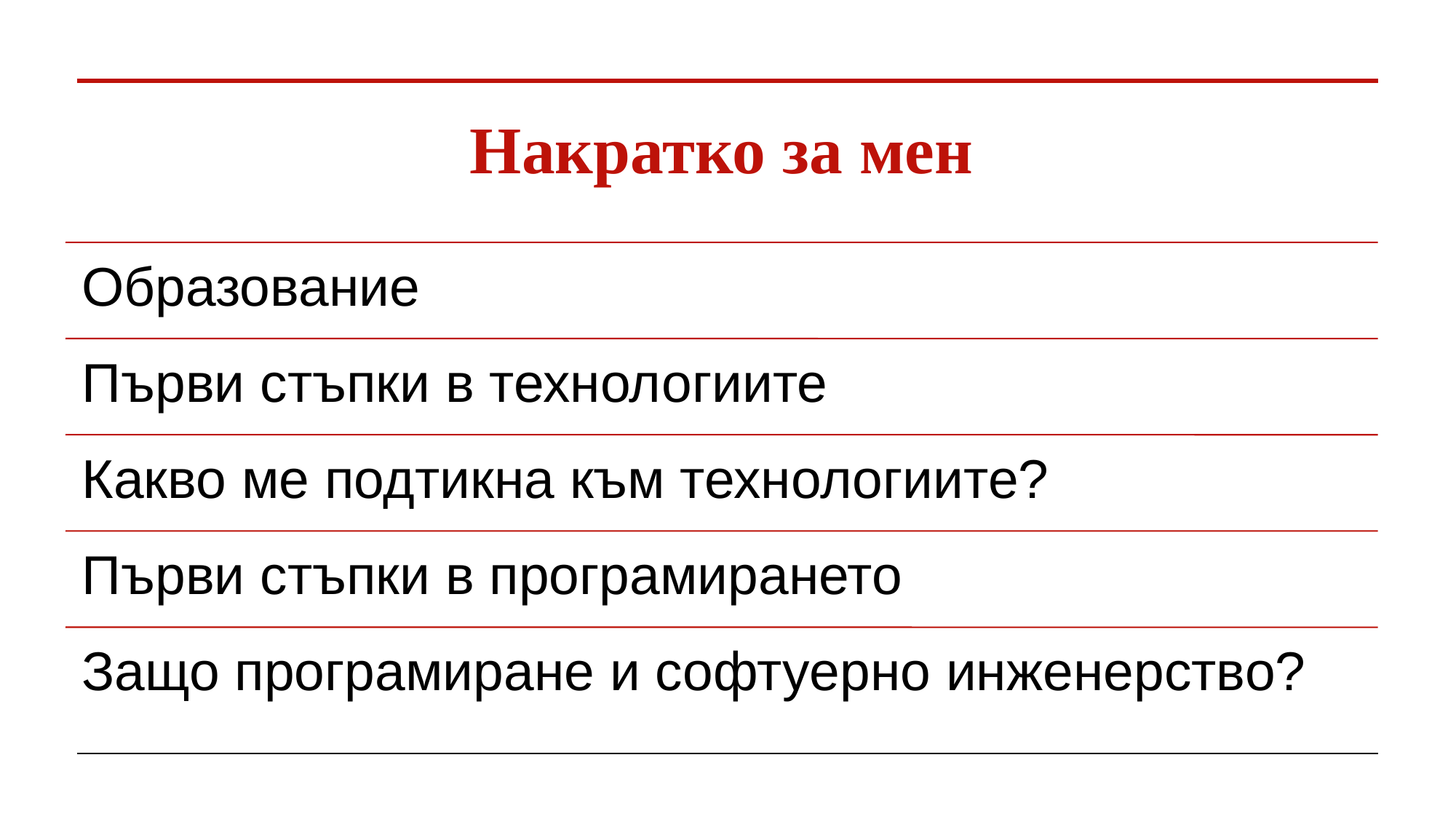

# Накратко за мен
Образование
Първи стъпки в технологиите
Какво ме подтикна към технологиите?
Първи стъпки в програмирането
Защо програмиране и софтуерно инженерство?